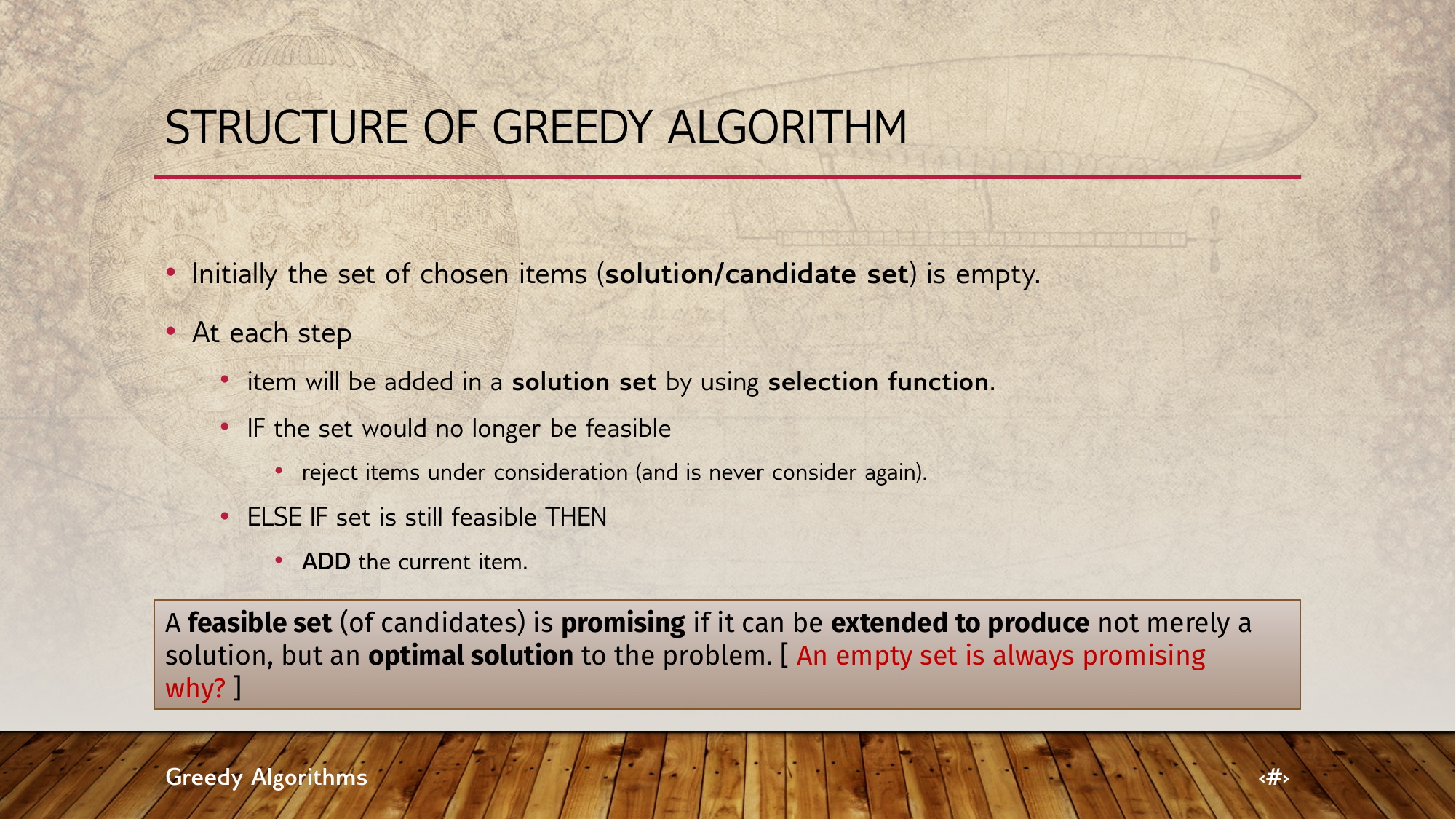

# STRUCTURE OF GREEDY ALGORITHM
Initially the set of chosen items (solution/candidate set) is empty.
At each step
item will be added in a solution set by using selection function.
IF the set would no longer be feasible
reject items under consideration (and is never consider again).
ELSE IF set is still feasible THEN
ADD the current item.
A feasible set (of candidates) is promising if it can be extended to produce not merely a solution, but an optimal solution to the problem. [ An empty set is always promising why? ]
Greedy Algorithms
‹#›